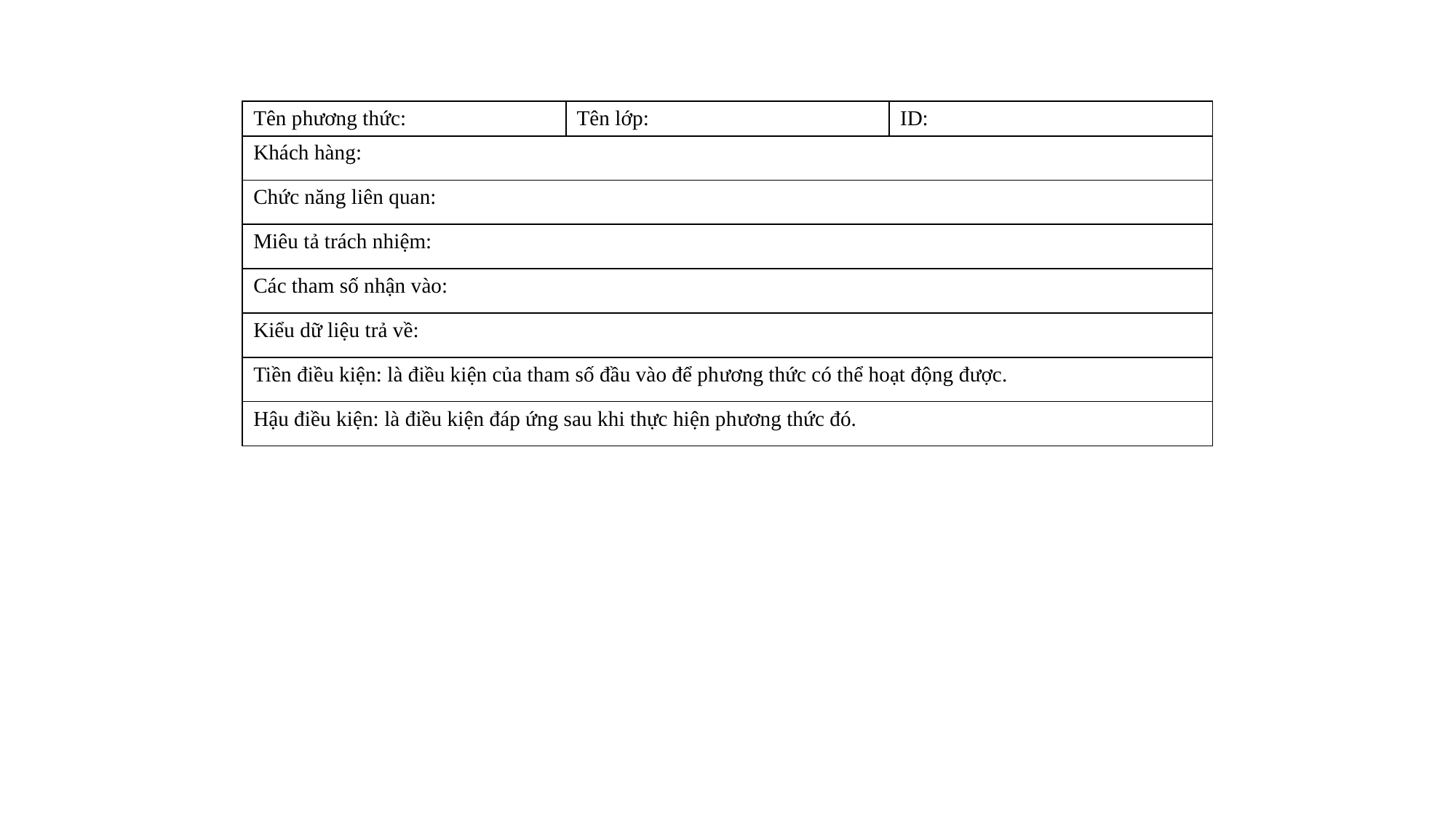

| Tên phương thức: | Tên lớp: | ID: |
| --- | --- | --- |
| Khách hàng: |  |  |
| Chức năng liên quan: |  |  |
| Miêu tả trách nhiệm: |  |  |
| Các tham số nhận vào: |  |  |
| Kiểu dữ liệu trả về: |  |  |
| Tiền điều kiện: là điều kiện của tham số đầu vào để phương thức có thể hoạt động được. |  |  |
| Hậu điều kiện: là điều kiện đáp ứng sau khi thực hiện phương thức đó. |  |  |